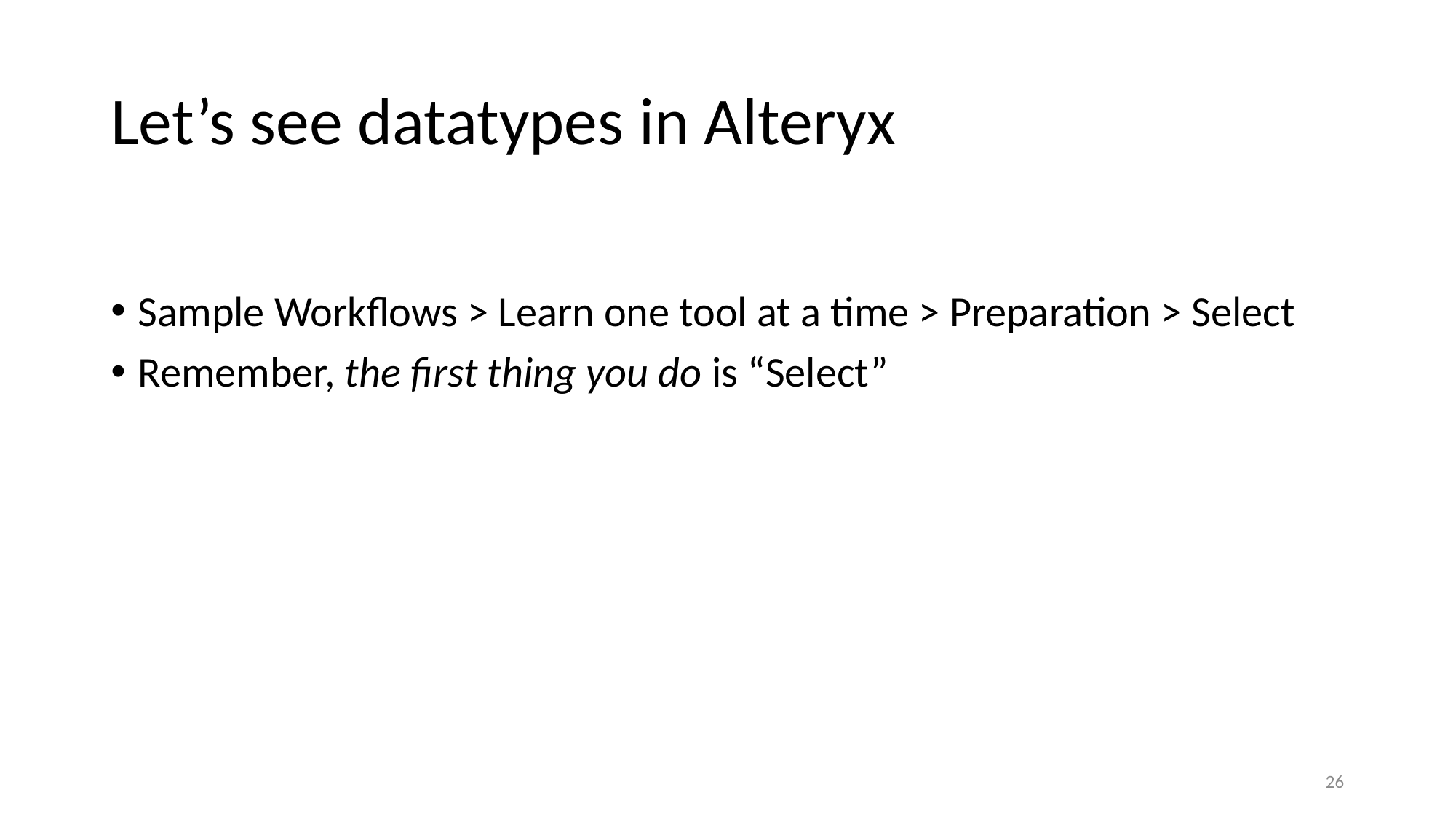

# Let’s see datatypes in Alteryx

Sample Workflows > Learn one tool at a time > Preparation > Select
Remember, the first thing you do is “Select”
26